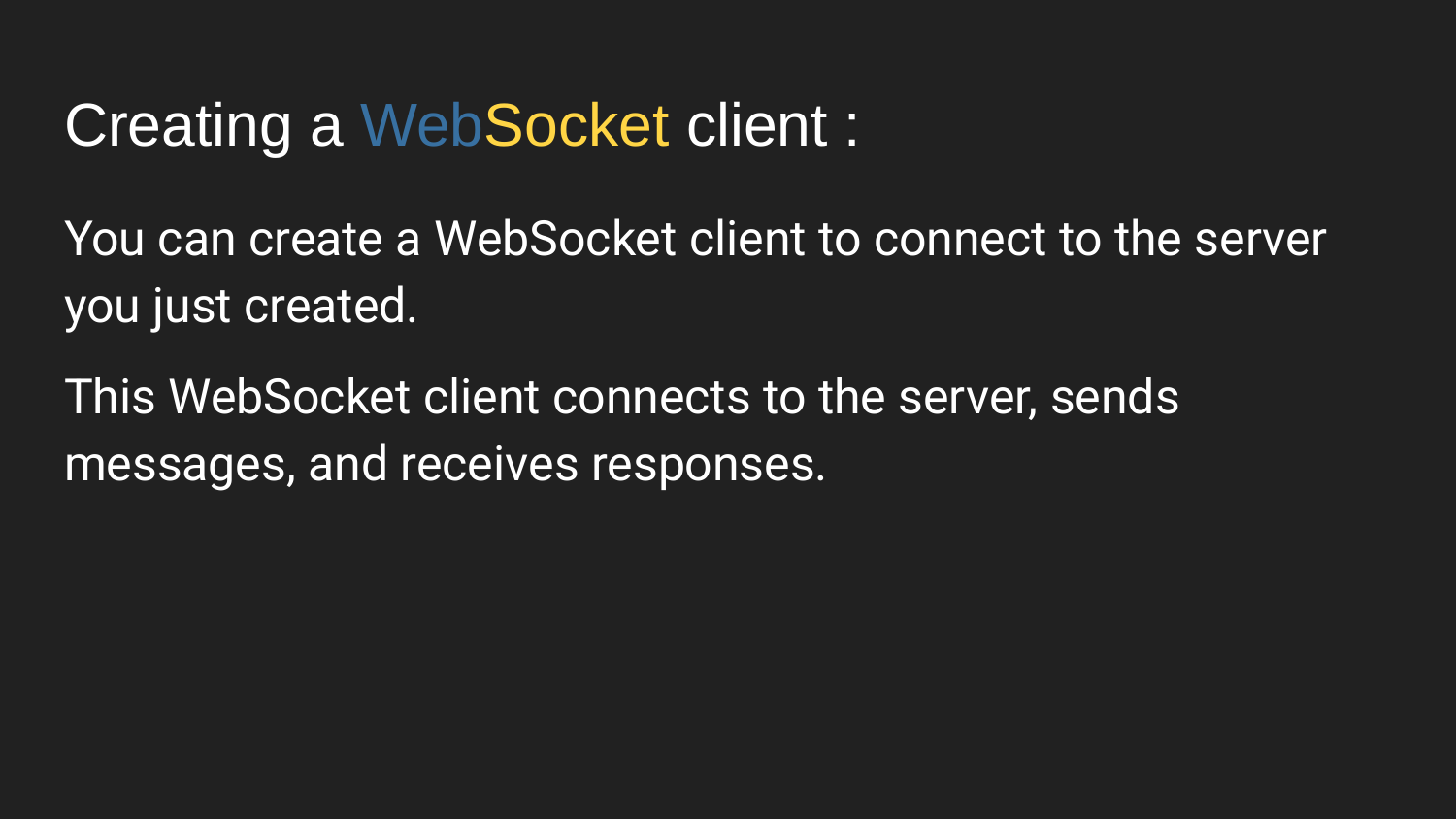

# Creating a WebSocket client :
You can create a WebSocket client to connect to the server you just created.
This WebSocket client connects to the server, sends messages, and receives responses.